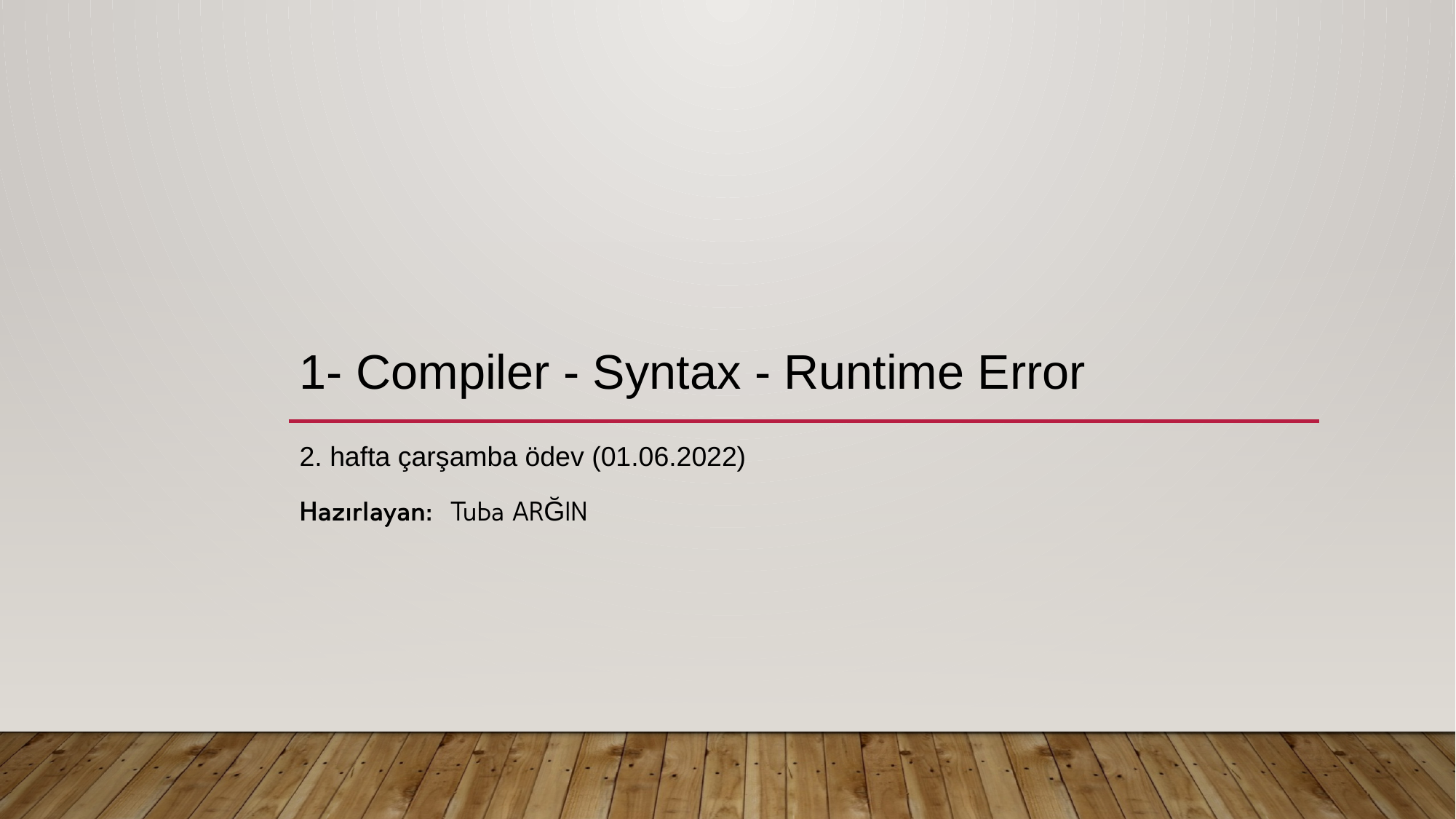

# 1- Compiler - Syntax - Runtime Error
2. hafta çarşamba ödev (01.06.2022)
Hazırlayan:  Tuba ARĞIN